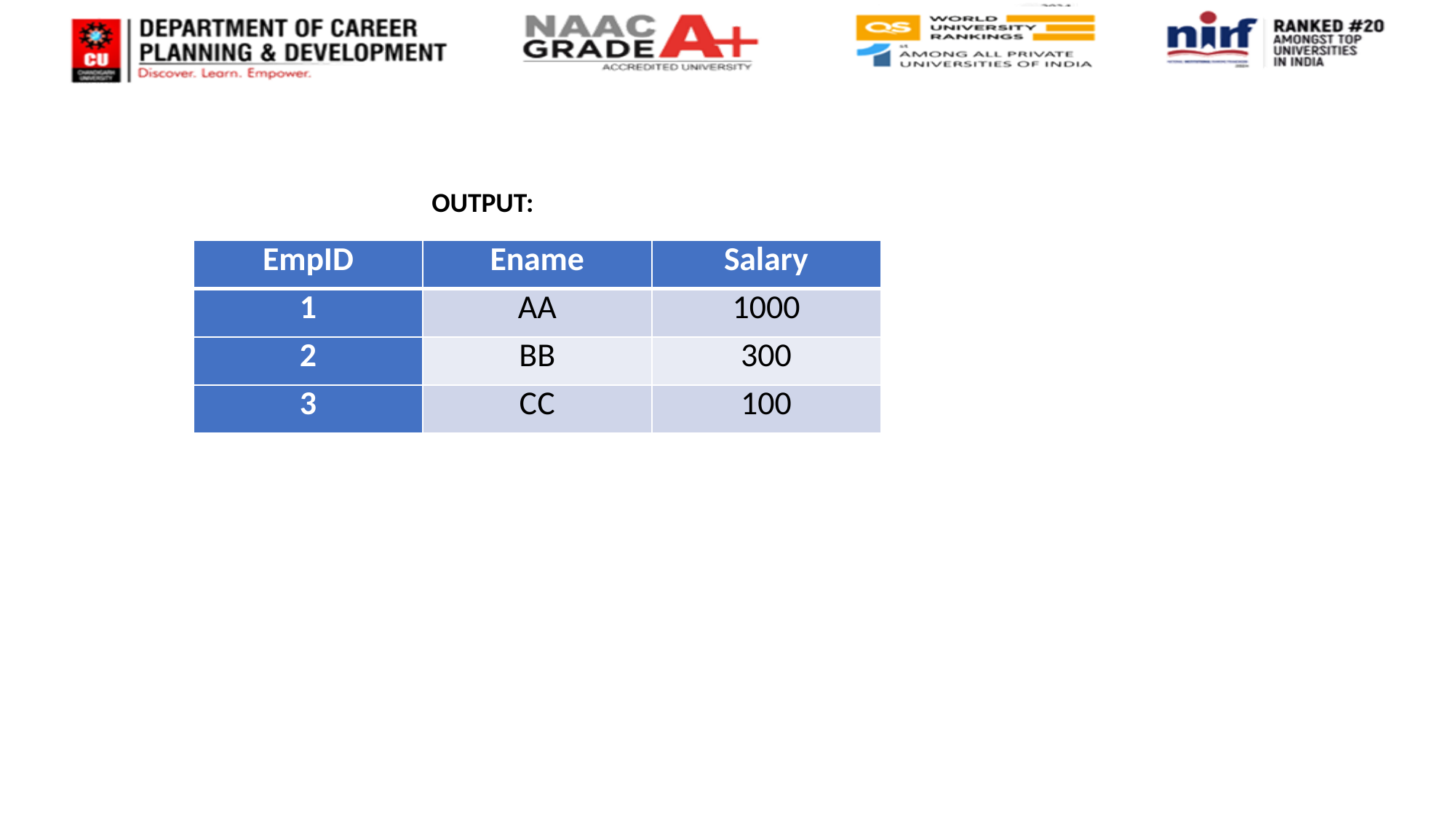

OUTPUT:
| EmpID | Ename | Salary |
| --- | --- | --- |
| 1 | AA | 1000 |
| 2 | BB | 300 |
| 3 | CC | 100 |